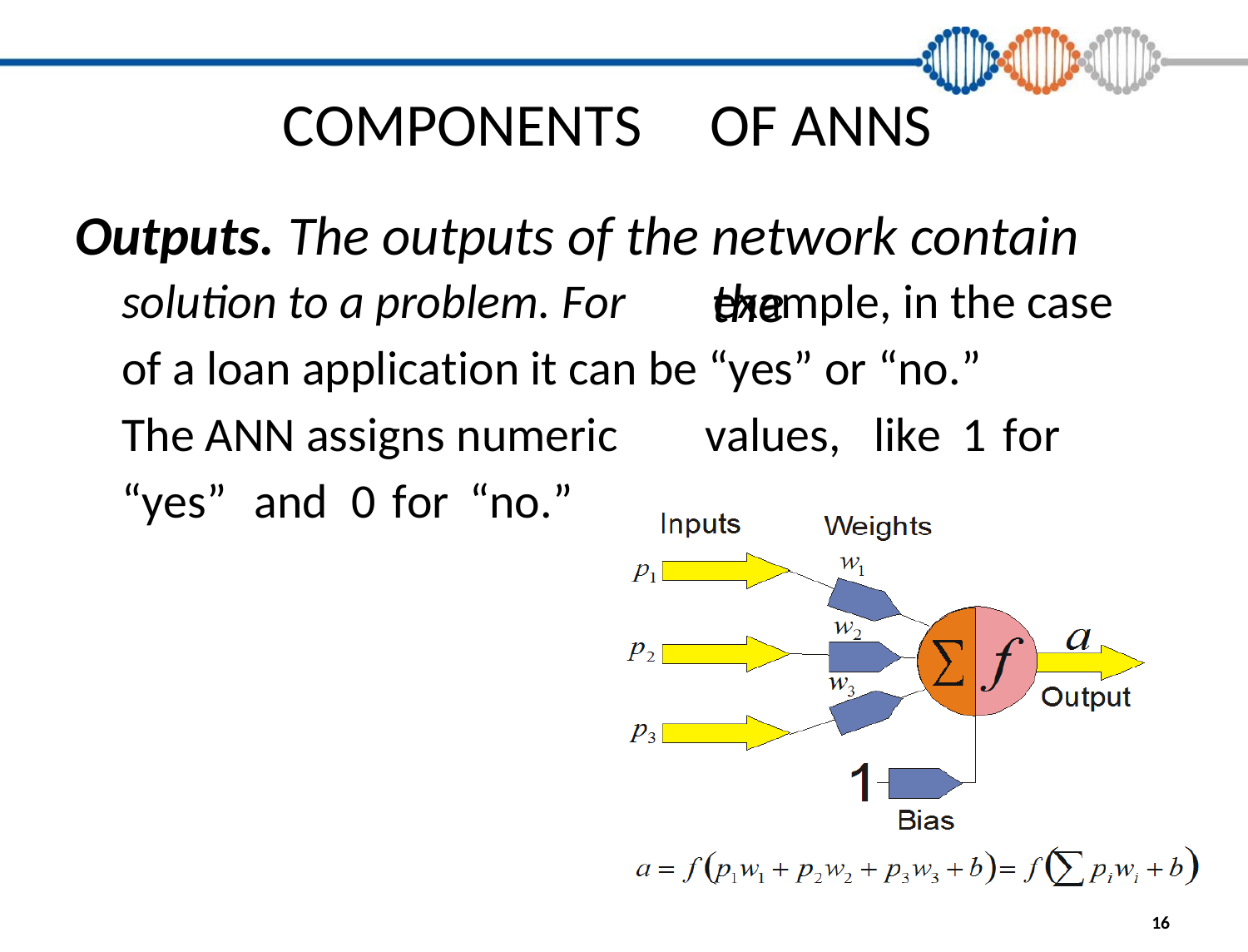

COMPONENTS
Outputs. The outputs of the
OF ANNS
network contain the

solution to a problem. For
example, in the case
of a loan application it can be “yes” or “no.”

The ANN assigns numeric
values,
like
1
for
“yes”
and
0
for
“no.”

16